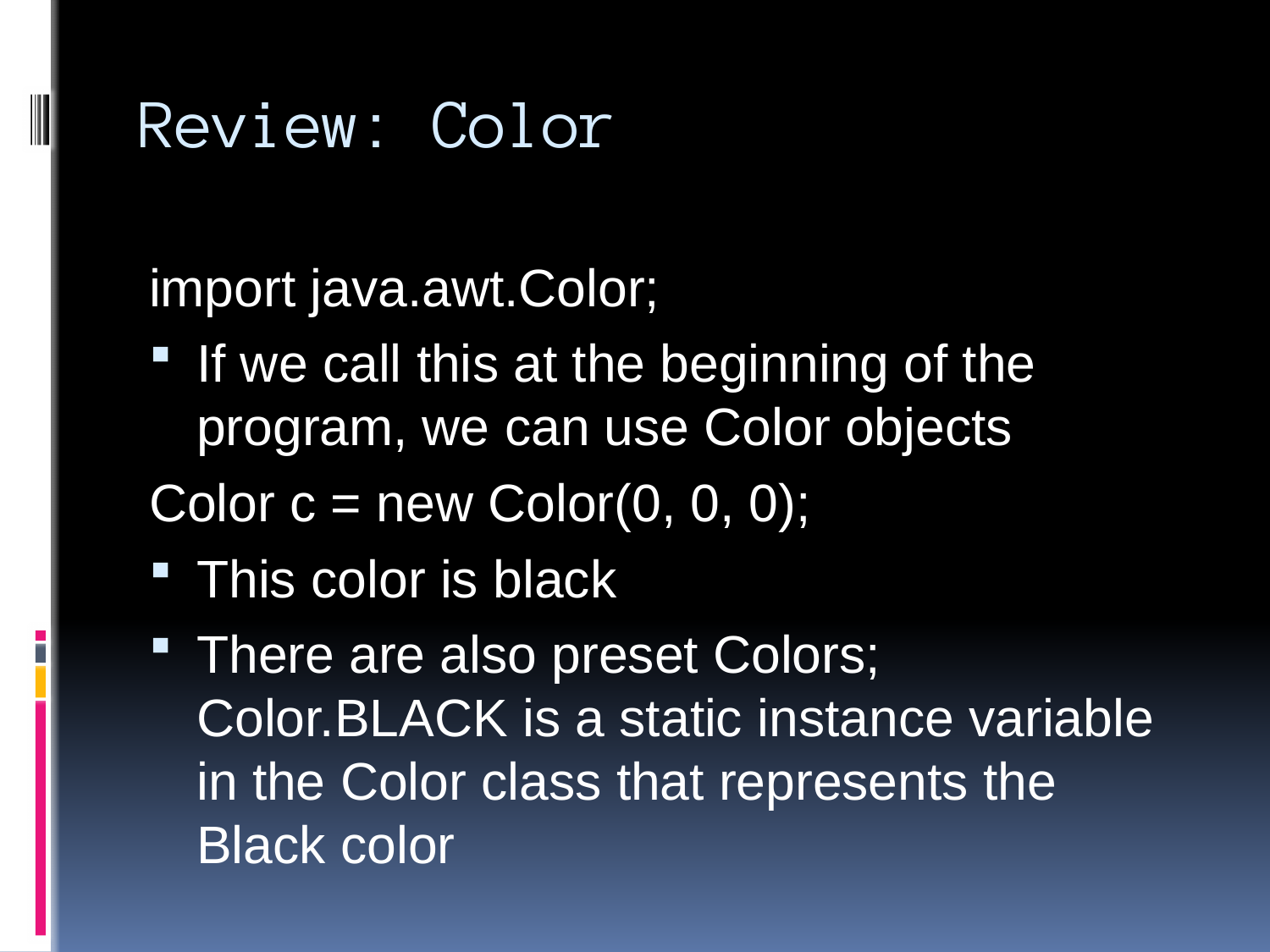

# Review: Color
import java.awt.Color;
If we call this at the beginning of the program, we can use Color objects
Color c = new Color(0, 0, 0);
This color is black
There are also preset Colors; Color.BLACK is a static instance variable in the Color class that represents the Black color